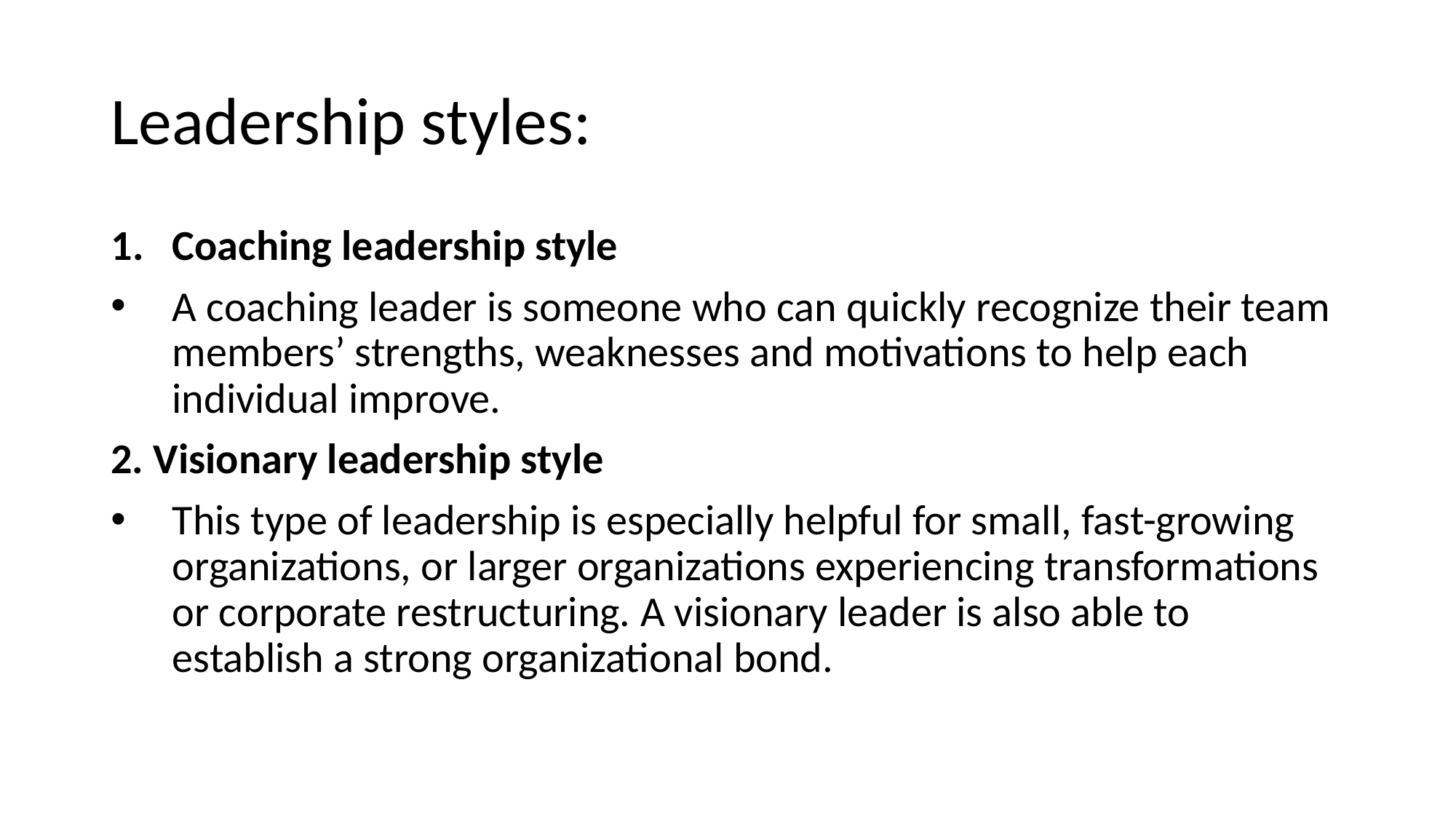

# Leadership styles:
Coaching leadership style
A coaching leader is someone who can quickly recognize their team members’ strengths, weaknesses and motivations to help each individual improve.
2. Visionary leadership style
This type of leadership is especially helpful for small, fast-growing organizations, or larger organizations experiencing transformations or corporate restructuring. A visionary leader is also able to establish a strong organizational bond.